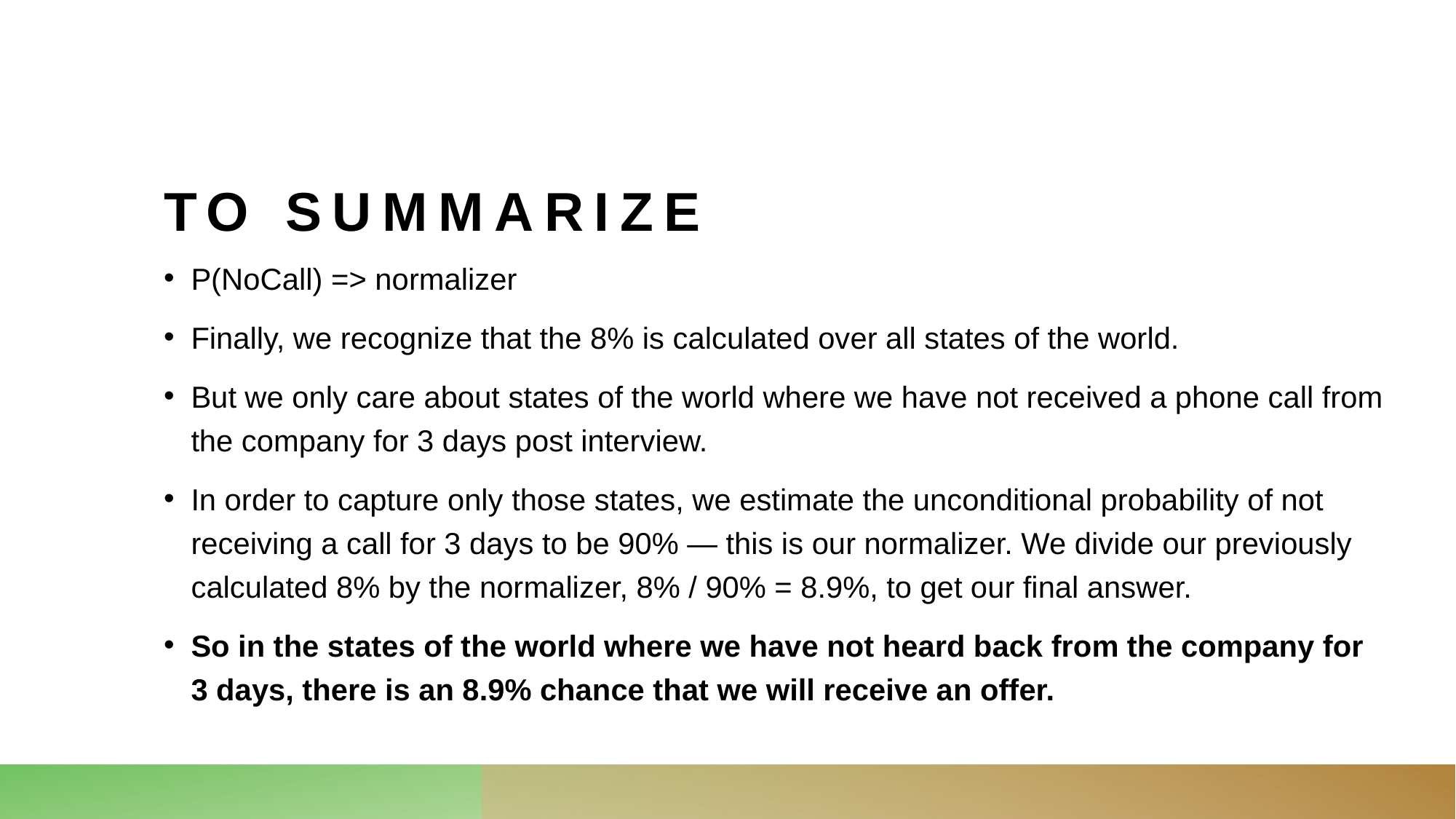

# To summarize
P(NoCall) => normalizer
Finally, we recognize that the 8% is calculated over all states of the world.
But we only care about states of the world where we have not received a phone call from the company for 3 days post interview.
In order to capture only those states, we estimate the unconditional probability of not receiving a call for 3 days to be 90% — this is our normalizer. We divide our previously calculated 8% by the normalizer, 8% / 90% = 8.9%, to get our final answer.
So in the states of the world where we have not heard back from the company for 3 days, there is an 8.9% chance that we will receive an offer.